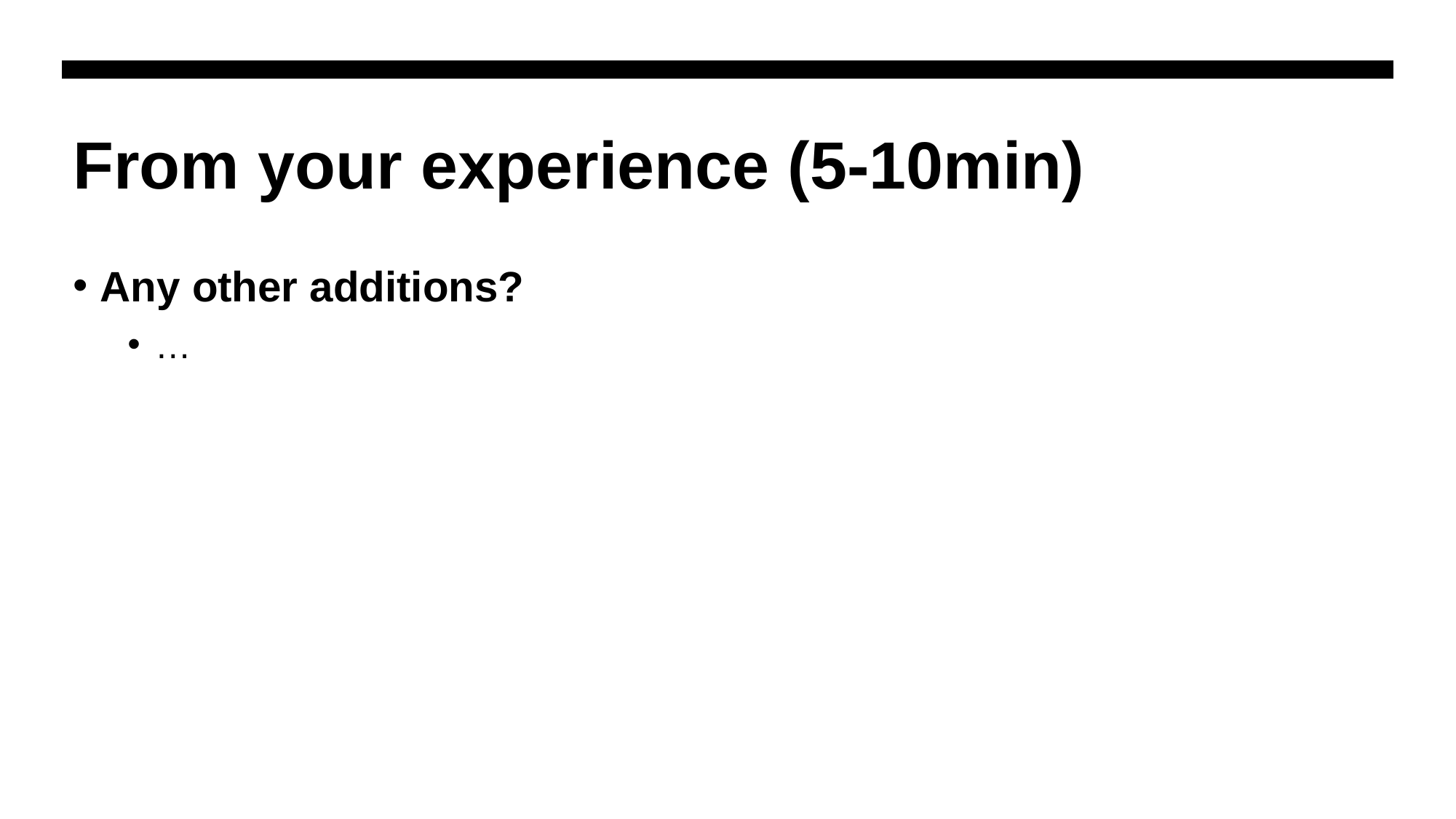

# From your experience (5-10min)
Any other additions?
…